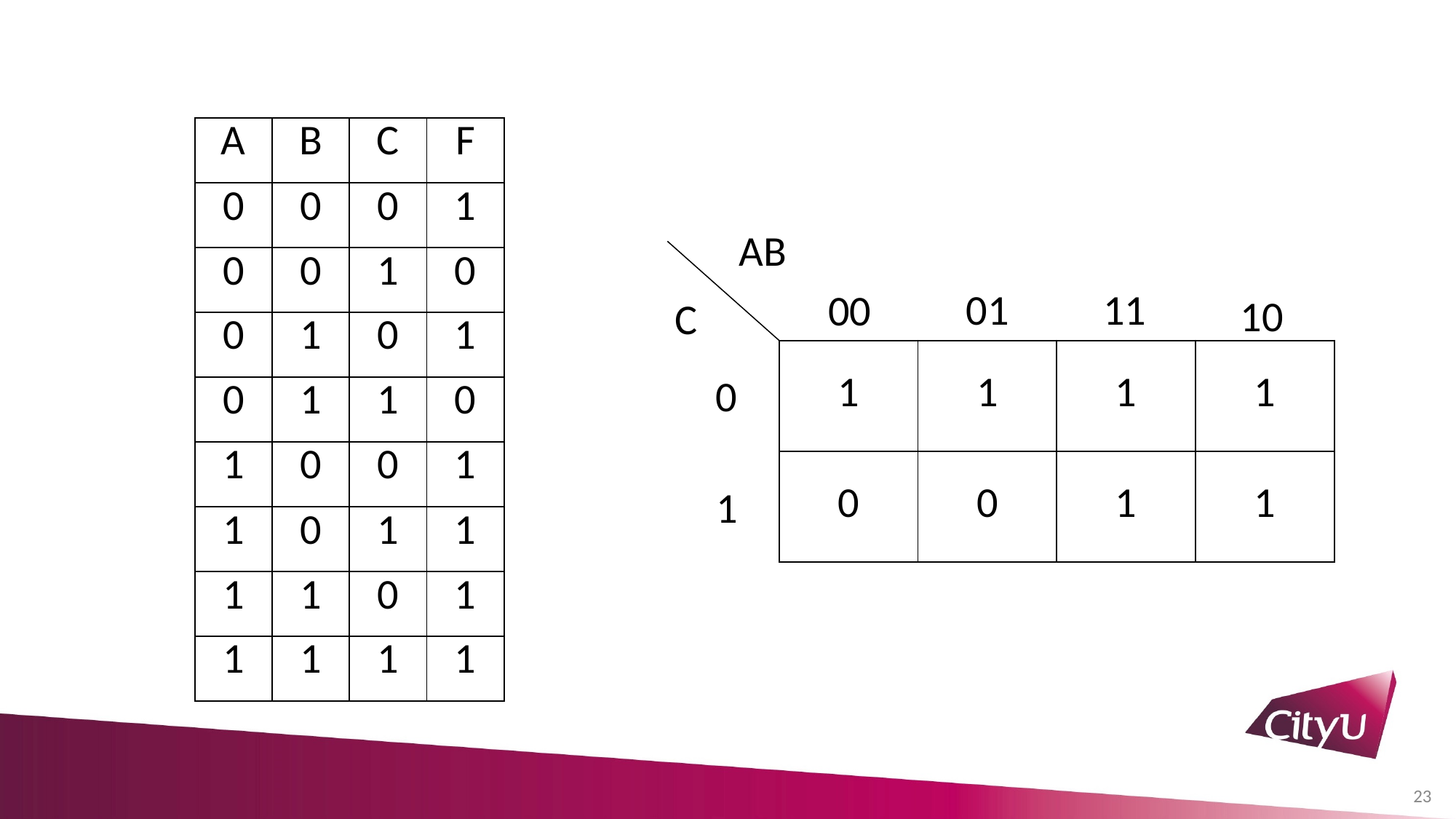

| A | B | C | F |
| --- | --- | --- | --- |
| 0 | 0 | 0 | 1 |
| 0 | 0 | 1 | 0 |
| 0 | 1 | 0 | 1 |
| 0 | 1 | 1 | 0 |
| 1 | 0 | 0 | 1 |
| 1 | 0 | 1 | 1 |
| 1 | 1 | 0 | 1 |
| 1 | 1 | 1 | 1 |
AB
01
11
00
10
C
| 1 | 1 | 1 | 1 |
| --- | --- | --- | --- |
| 0 | 0 | 1 | 1 |
0
1
23